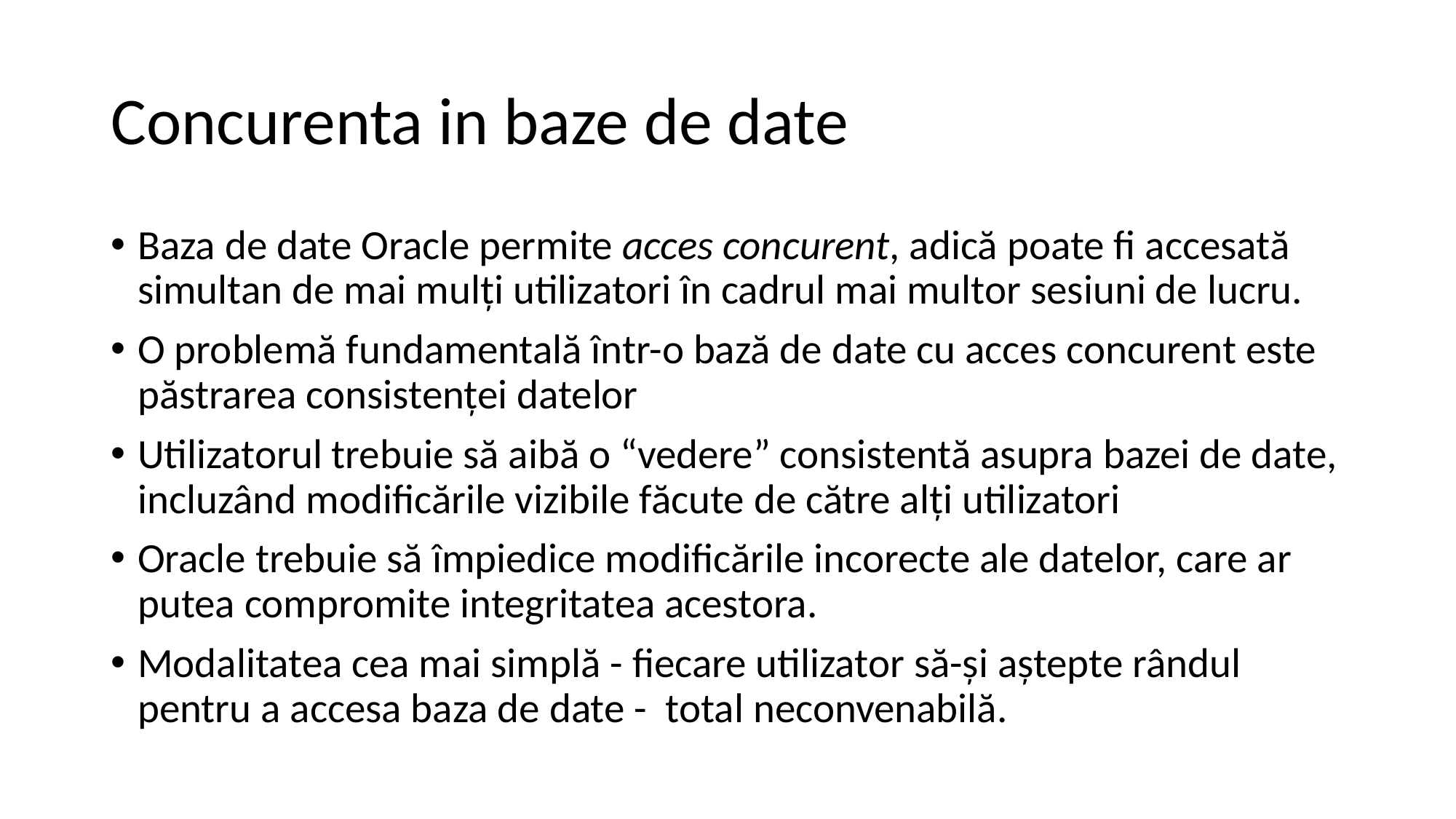

# Concurenta in baze de date
Baza de date Oracle permite acces concurent, adică poate fi accesată simultan de mai mulţi utilizatori în cadrul mai multor sesiuni de lucru.
O problemă fundamentală într-o bază de date cu acces concurent este păstrarea consistenţei datelor
Utilizatorul trebuie să aibă o “vedere” consistentă asupra bazei de date, incluzând modificările vizibile făcute de către alţi utilizatori
Oracle trebuie să împiedice modificările incorecte ale datelor, care ar putea compromite integritatea acestora.
Modalitatea cea mai simplă - fiecare utilizator să-şi aştepte rândul pentru a accesa baza de date -  total neconvenabilă.